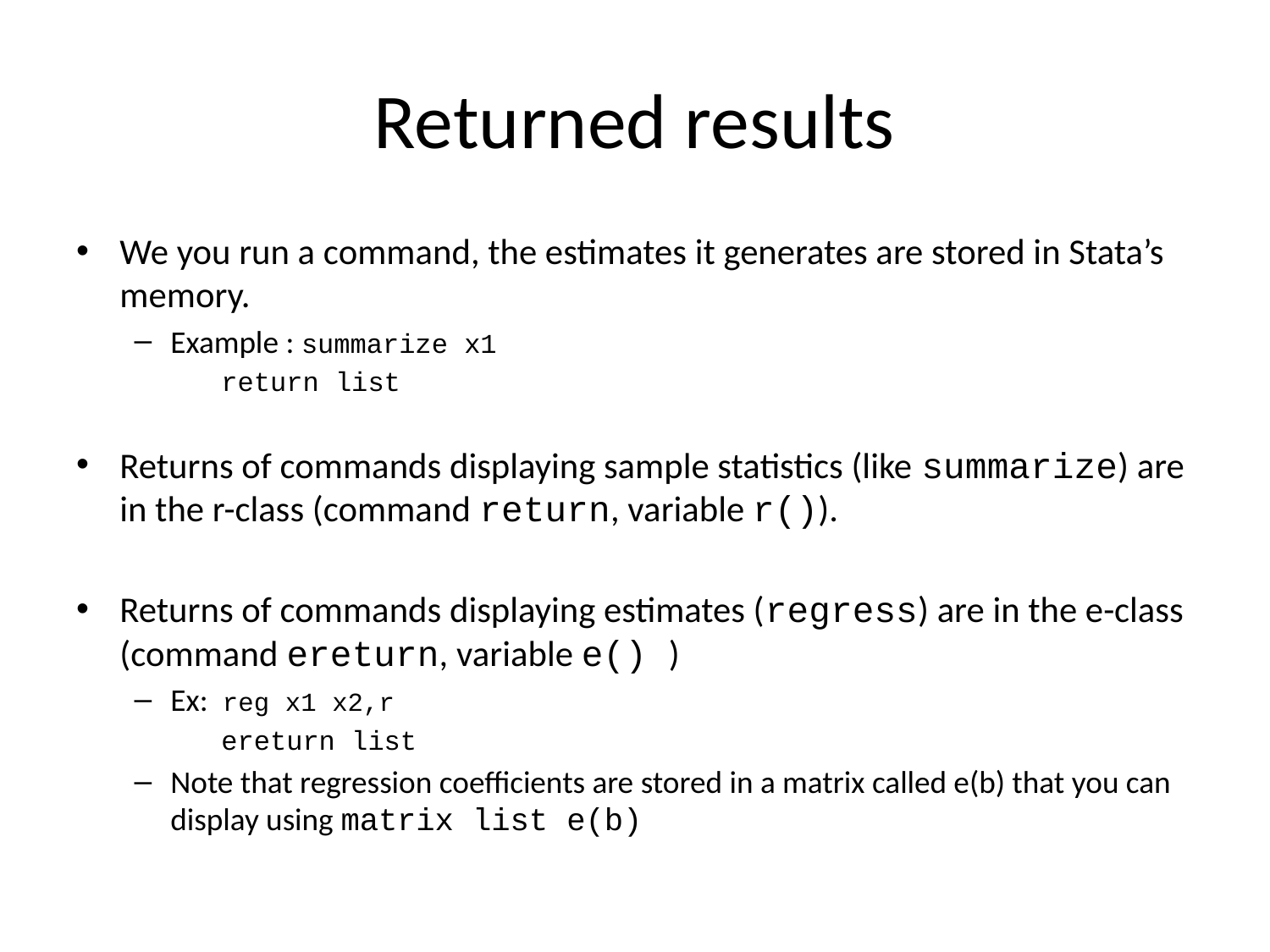

# Returned results
We you run a command, the estimates it generates are stored in Stata’s memory.
Example : summarize x1
		return list

Returns of commands displaying sample statistics (like summarize) are in the r-class (command return, variable r()).

Returns of commands displaying estimates (regress) are in the e-class (command ereturn, variable e() )
Ex:  reg x1 x2,r
	ereturn list
Note that regression coefficients are stored in a matrix called e(b) that you can display using matrix list e(b)